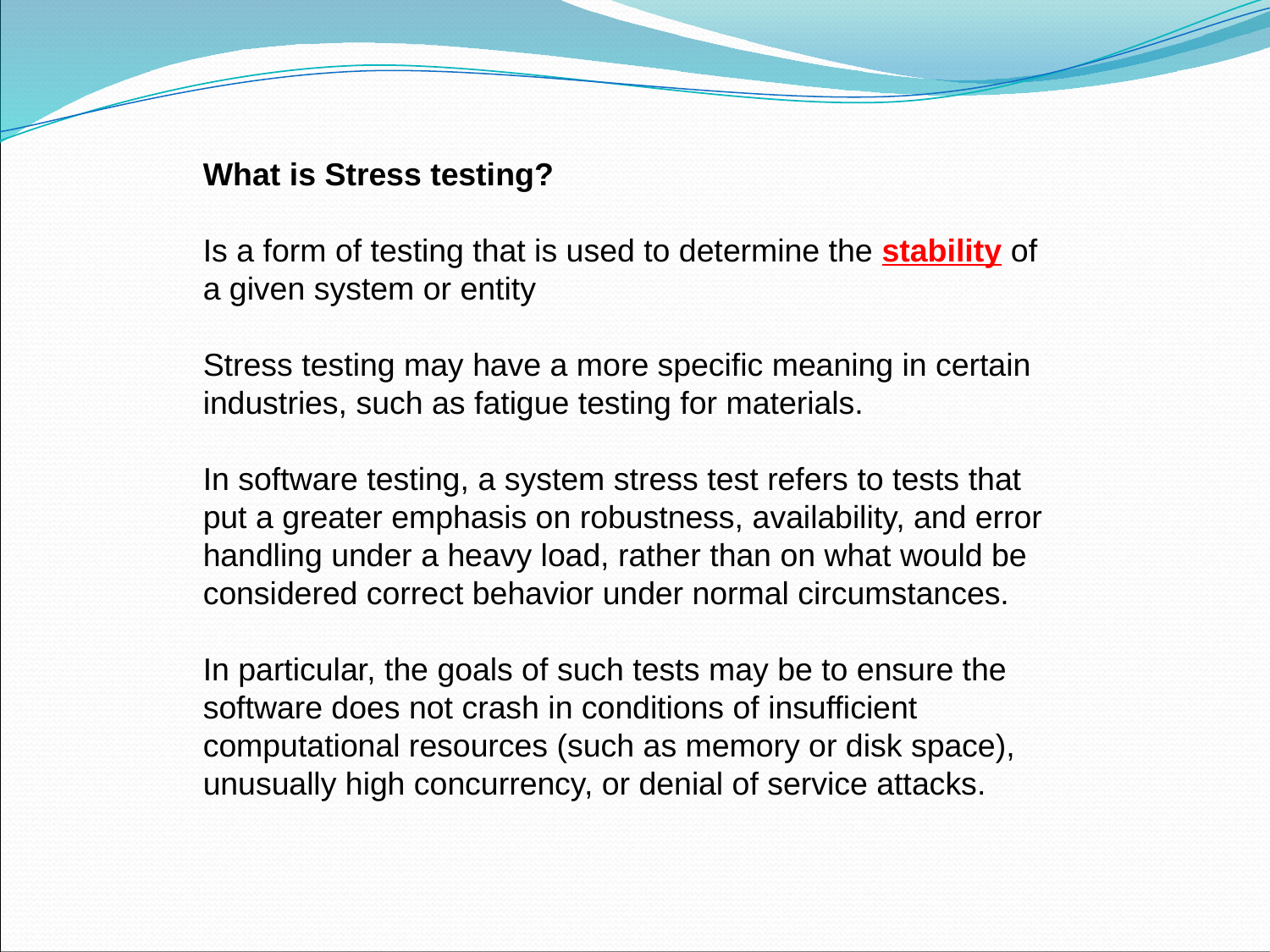

What is Stress testing?

Is a form of testing that is used to determine the stability of a given system or entity

Stress testing may have a more specific meaning in certain industries, such as fatigue testing for materials.

In software testing, a system stress test refers to tests that put a greater emphasis on robustness, availability, and error handling under a heavy load, rather than on what would be considered correct behavior under normal circumstances.

In particular, the goals of such tests may be to ensure the software does not crash in conditions of insufficient computational resources (such as memory or disk space), unusually high concurrency, or denial of service attacks.